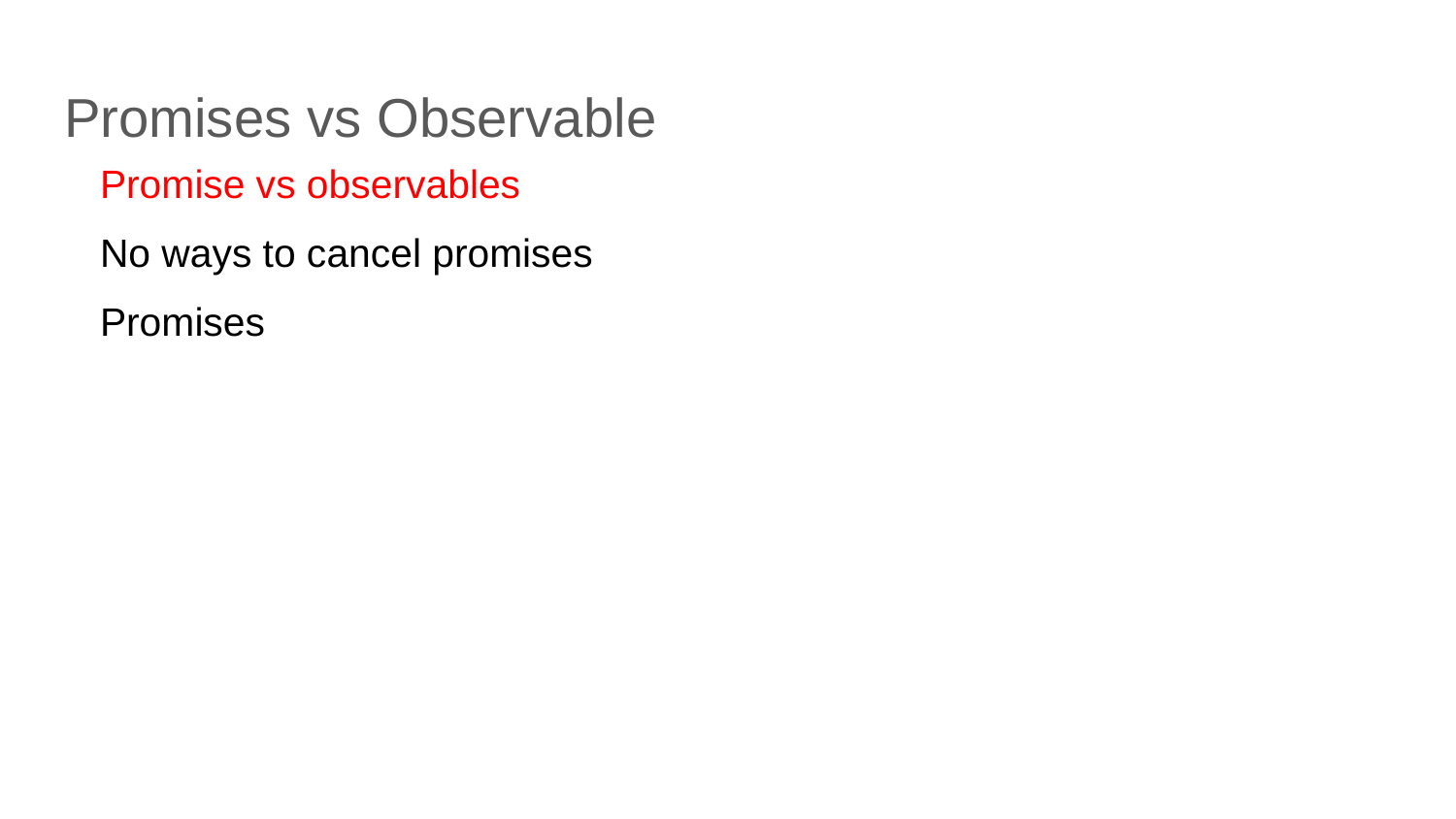

# Promises vs Observable
Promise vs observables
No ways to cancel promises
Promises